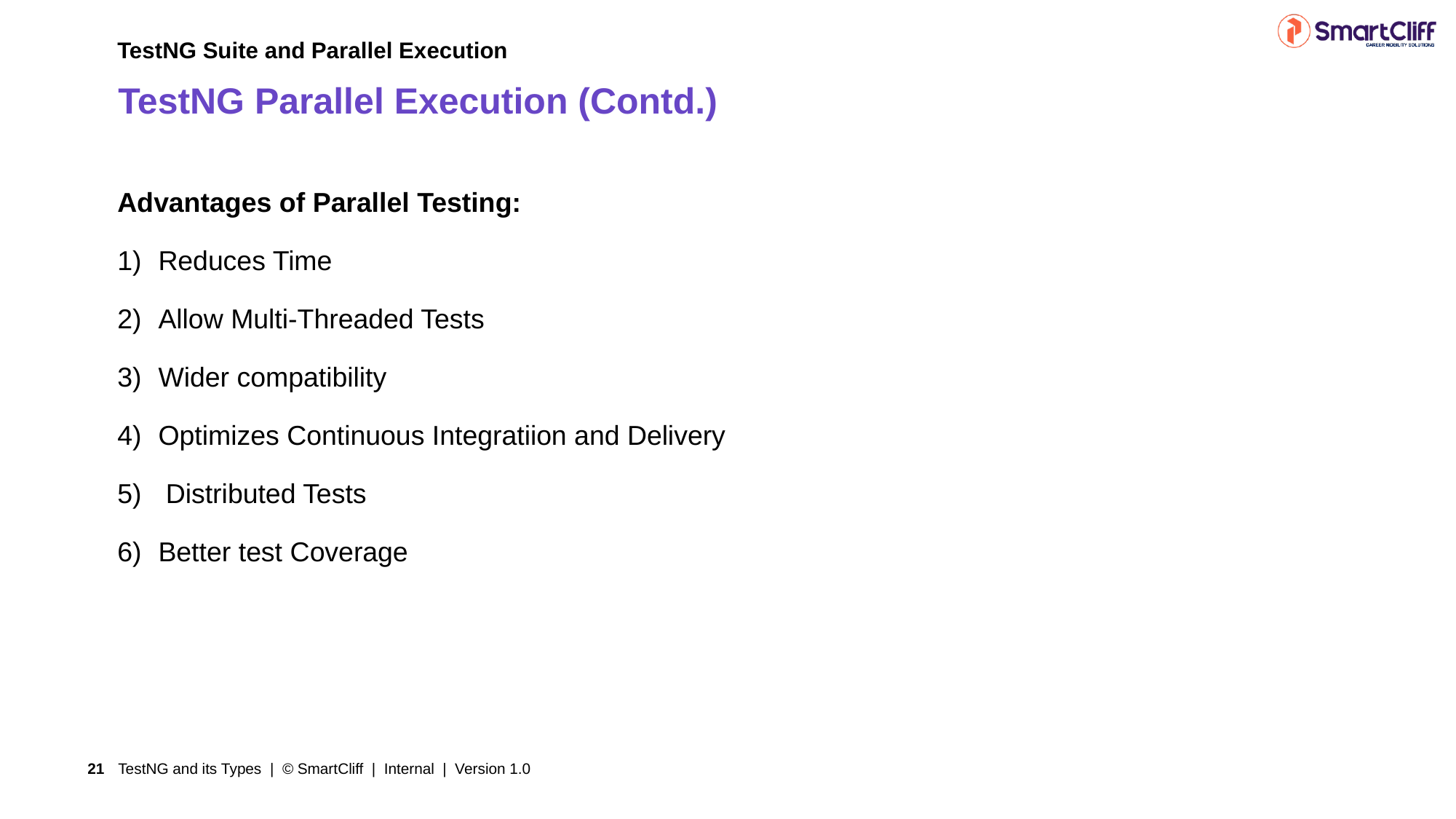

TestNG Suite and Parallel Execution
# TestNG Parallel Execution (Contd.)
Advantages of Parallel Testing:
Reduces Time
Allow Multi-Threaded Tests
Wider compatibility
Optimizes Continuous Integratiion and Delivery
 Distributed Tests
Better test Coverage
TestNG and its Types  |  © SmartCliff  |  Internal  |  Version 1.0
21